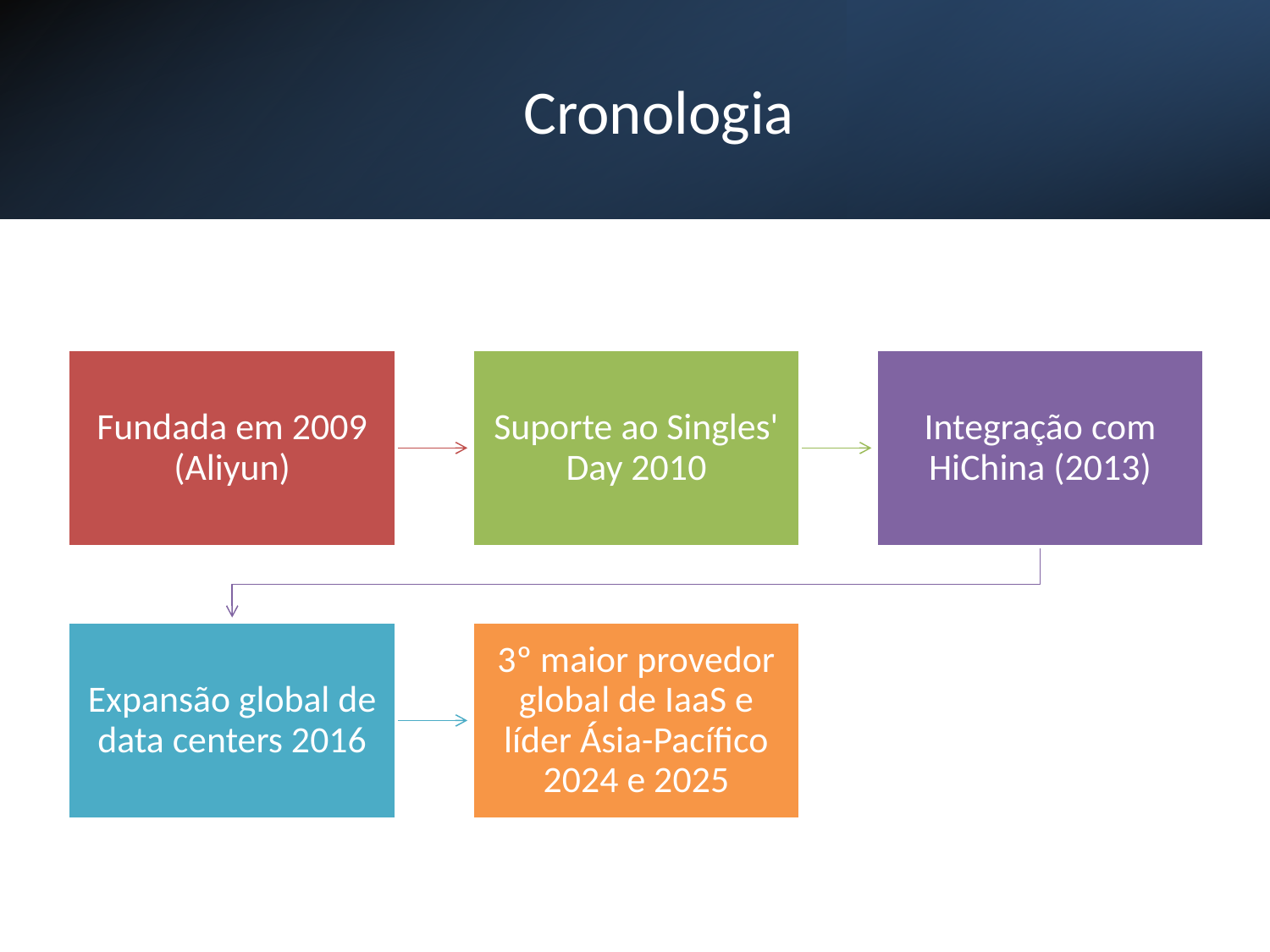

# Cronologia

Fundada em 2009 (Aliyun)

Suporte ao Singles' Day 2010

Integração com HiChina (2013)

Expansão global de data centers 2016
3º maior provedor global de IaaS e líder Ásia-Pacífico 2024 e 2025